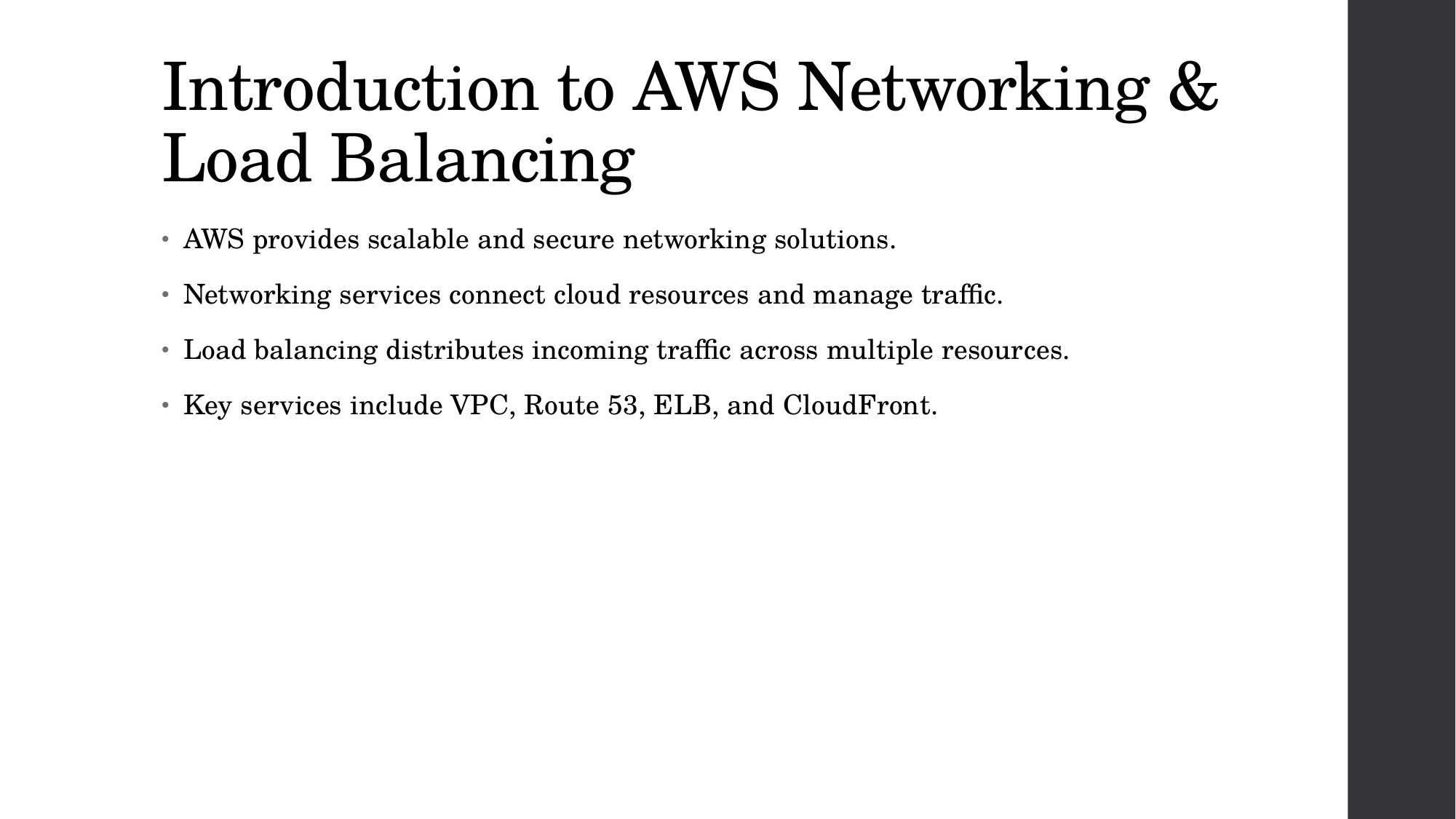

# Introduction to AWS Networking & Load Balancing
AWS provides scalable and secure networking solutions.
Networking services connect cloud resources and manage traffic.
Load balancing distributes incoming traffic across multiple resources.
Key services include VPC, Route 53, ELB, and CloudFront.